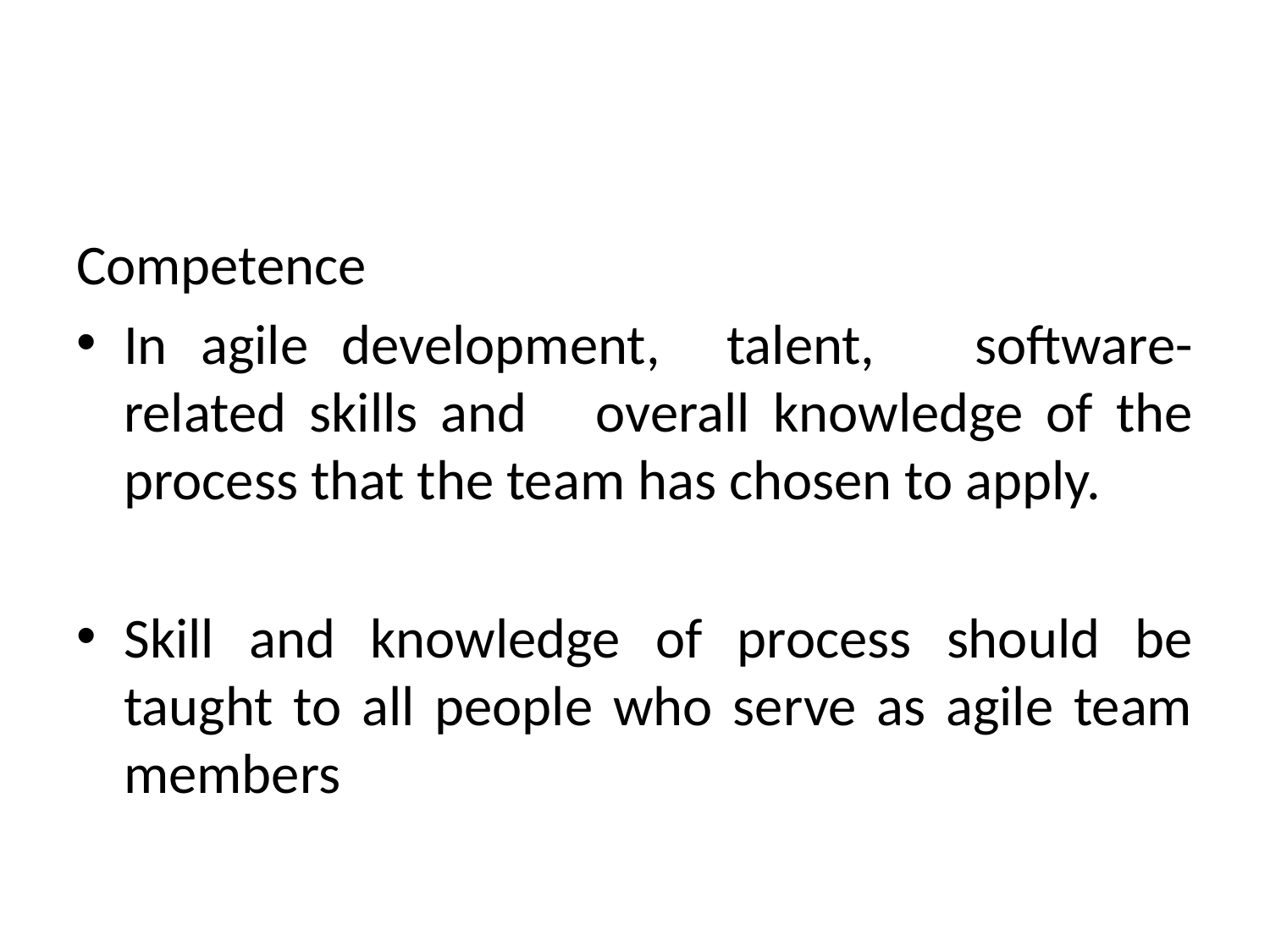

#
Competence
In agile development,  talent,   software-related skills and   overall knowledge of the process that the team has chosen to apply.

Skill and knowledge of process should be taught to all people who serve as agile team members